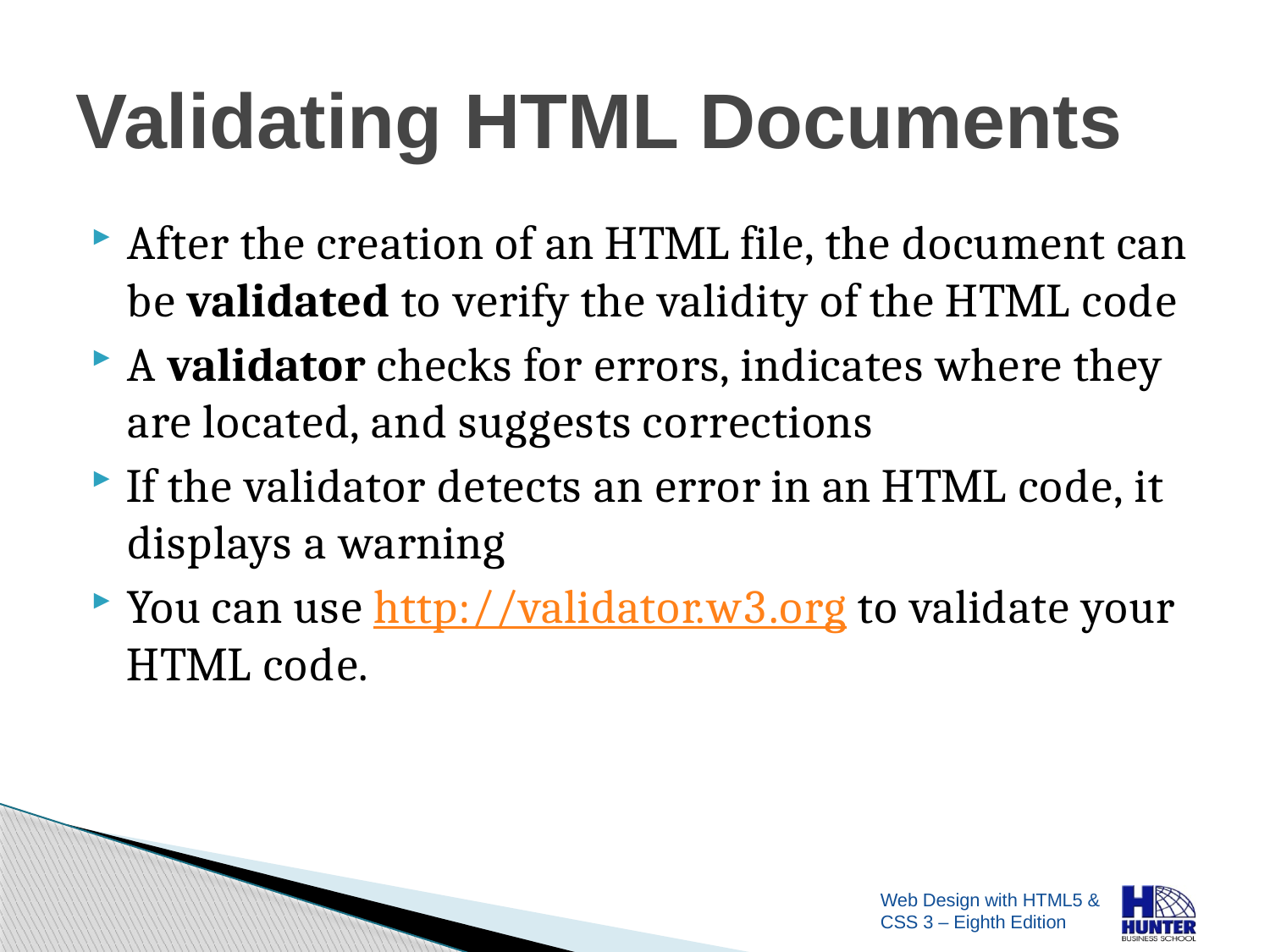

# Validating HTML Documents
After the creation of an HTML file, the document can be validated to verify the validity of the HTML code
A validator checks for errors, indicates where they are located, and suggests corrections
If the validator detects an error in an HTML code, it displays a warning
You can use http://validator.w3.org to validate your HTML code.